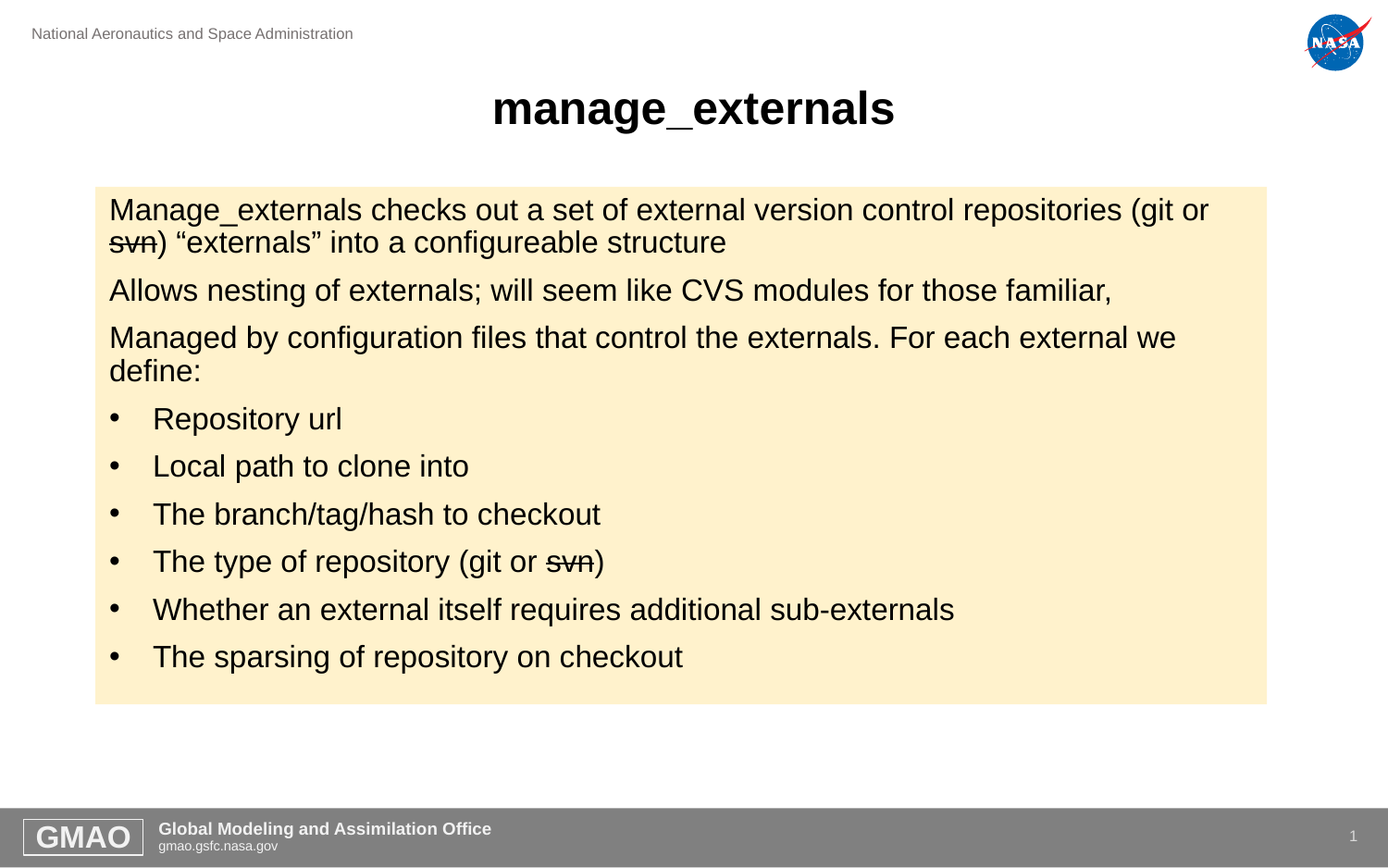

# manage_externals
Manage_externals checks out a set of external version control repositories (git or svn) “externals” into a configureable structure
Allows nesting of externals; will seem like CVS modules for those familiar,
Managed by configuration files that control the externals. For each external we define:
Repository url
Local path to clone into
The branch/tag/hash to checkout
The type of repository (git or svn)
Whether an external itself requires additional sub-externals
The sparsing of repository on checkout

1